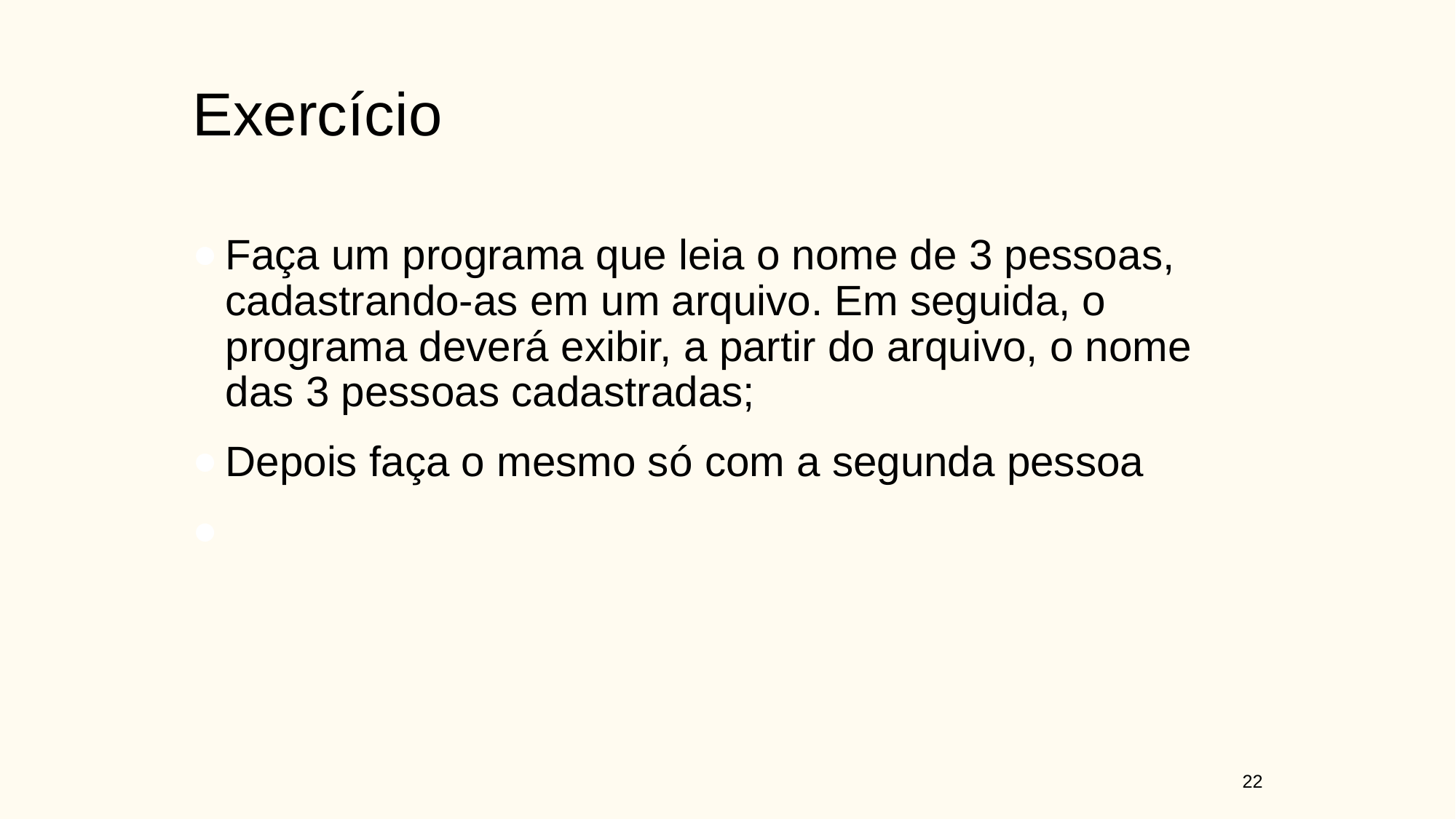

# Exercício
Faça um programa que leia o nome de 3 pessoas, cadastrando-as em um arquivo. Em seguida, o programa deverá exibir, a partir do arquivo, o nome das 3 pessoas cadastradas;
Depois faça o mesmo só com a segunda pessoa

22